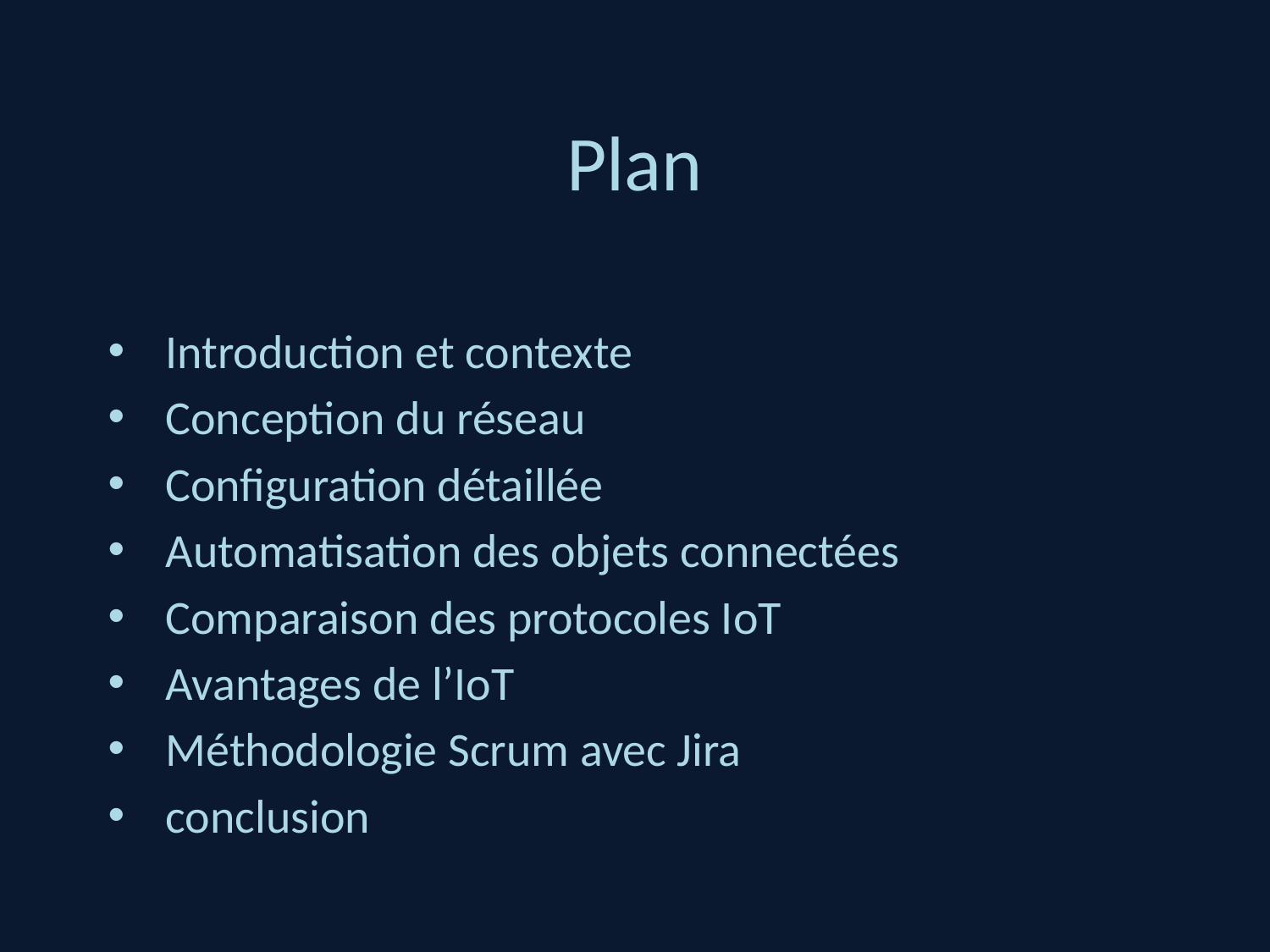

# Plan
Introduction et contexte
Conception du réseau
Configuration détaillée
Automatisation des objets connectées
Comparaison des protocoles IoT
Avantages de l’IoT
Méthodologie Scrum avec Jira
conclusion